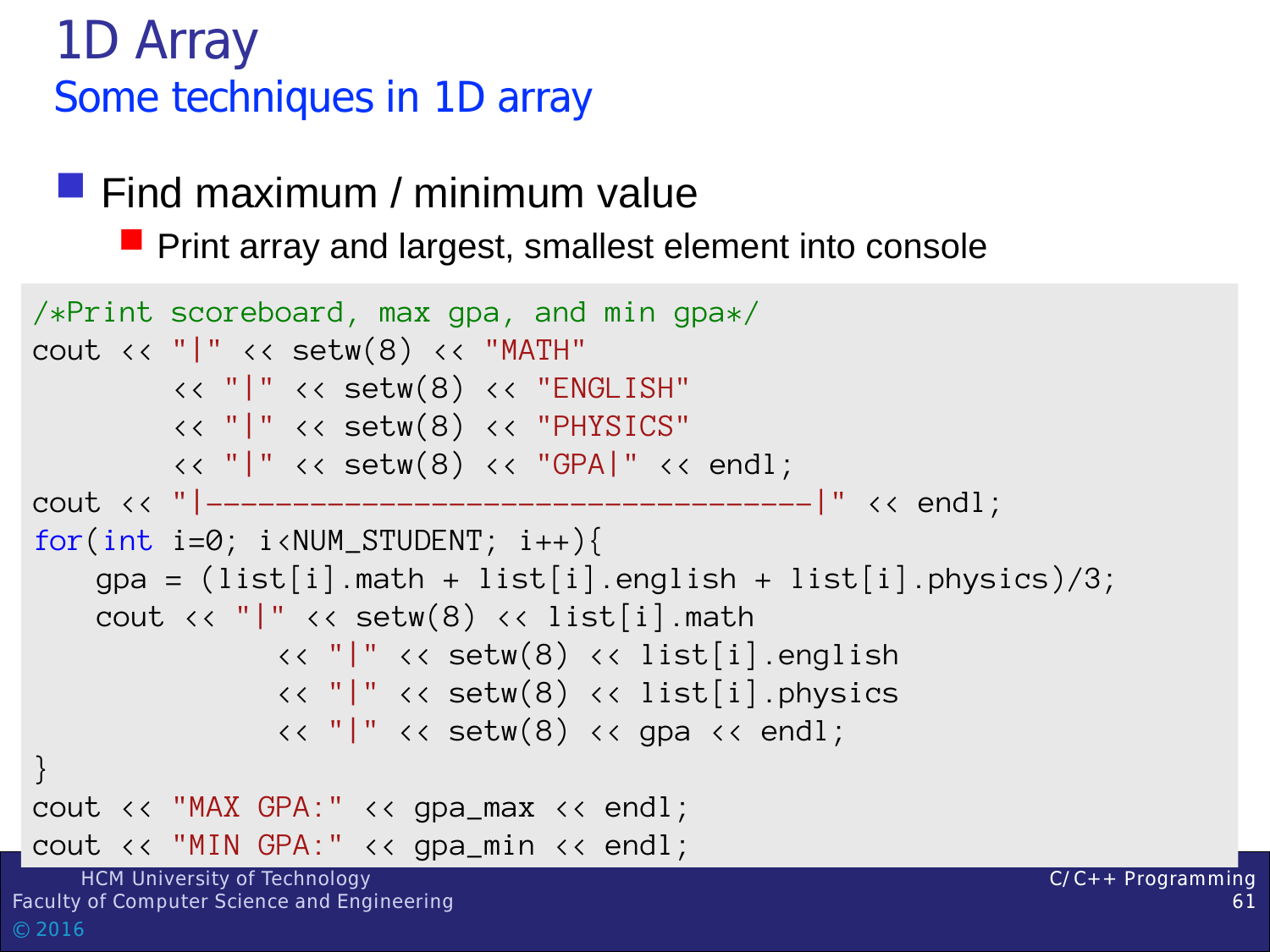

1D Array
Some techniques in 1D array
Find maximum / minimum value
Print array and largest, smallest element into console
/*Print scoreboard, max gpa, and min gpa*/
cout << "|" << setw(8) << "MATH"
        << "|" << setw(8) << "ENGLISH"
        << "|" << setw(8) << "PHYSICS"
        << "|" << setw(8) << "GPA|" << endl;
cout << "|-----------------------------------|" << endl;
for(int i=0; i<NUM_STUDENT; i++){
	gpa = (list[i].math + list[i].english + list[i].physics)/3;
	cout << "|" << setw(8) << list[i].math
              << "|" << setw(8) << list[i].english
              << "|" << setw(8) << list[i].physics
              << "|" << setw(8) << gpa << endl;
}
cout << "MAX GPA:" << gpa_max << endl;
cout << "MIN GPA:" << gpa_min << endl;